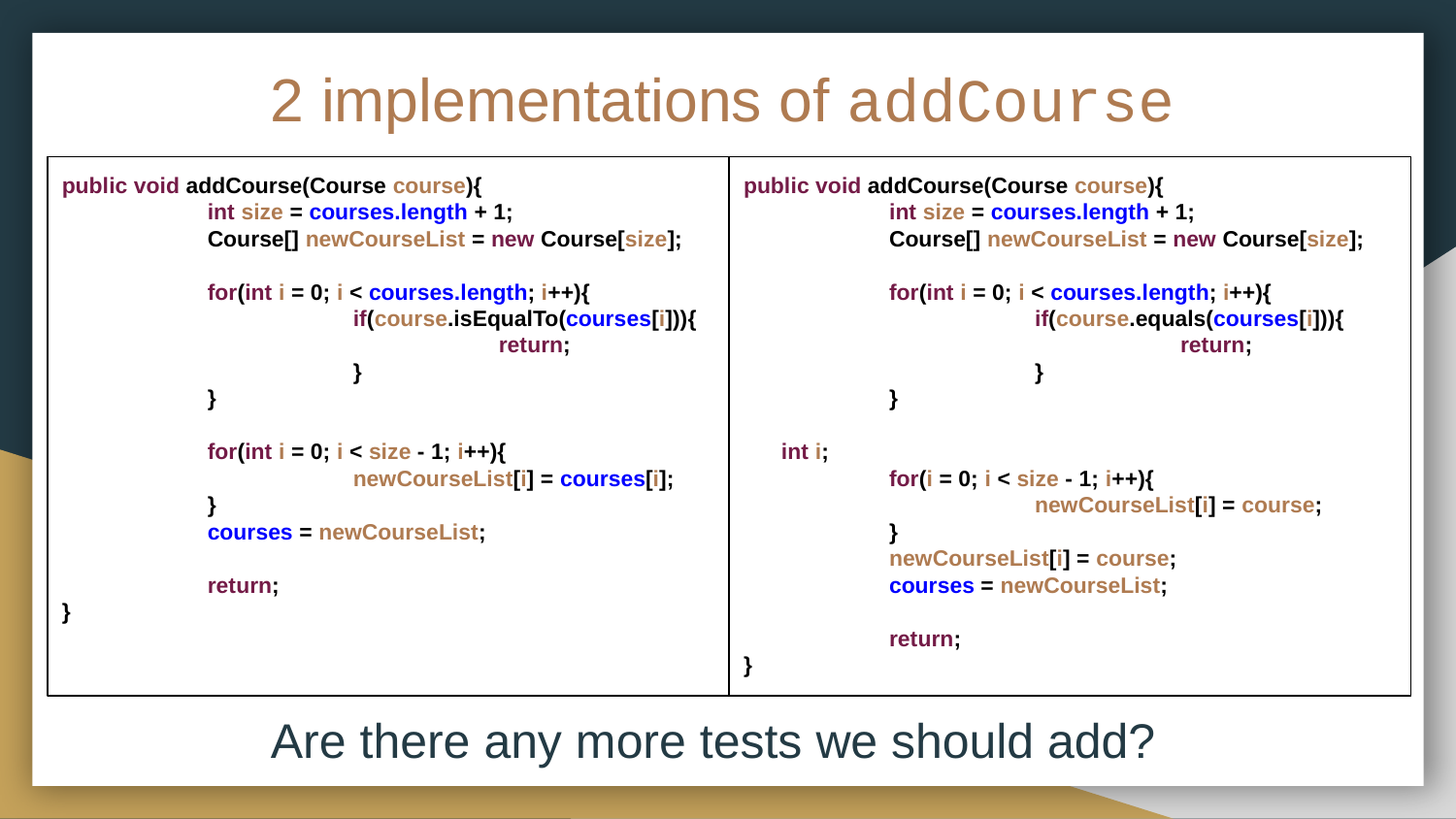

# 2 implementations of addCourse
public void addCourse(Course course){
	int size = courses.length + 1;
	Course[] newCourseList = new Course[size];

	for(int i = 0; i < courses.length; i++){
		if(course.isEqualTo(courses[i])){
			return;
		}
	}

	for(int i = 0; i < size - 1; i++){
    		newCourseList[i] = courses[i];
	}
	courses = newCourseList;

	return;
}
public void addCourse(Course course){
	int size = courses.length + 1;
	Course[] newCourseList = new Course[size];

	for(int i = 0; i < courses.length; i++){
		if(course.equals(courses[i])){
			return;
		}
	}

      int i;
	for(i = 0; i < size - 1; i++){
    		newCourseList[i] = course;
	}
	newCourseList[i] = course;
	courses = newCourseList;

	return;
}

Are there any more tests we should add?